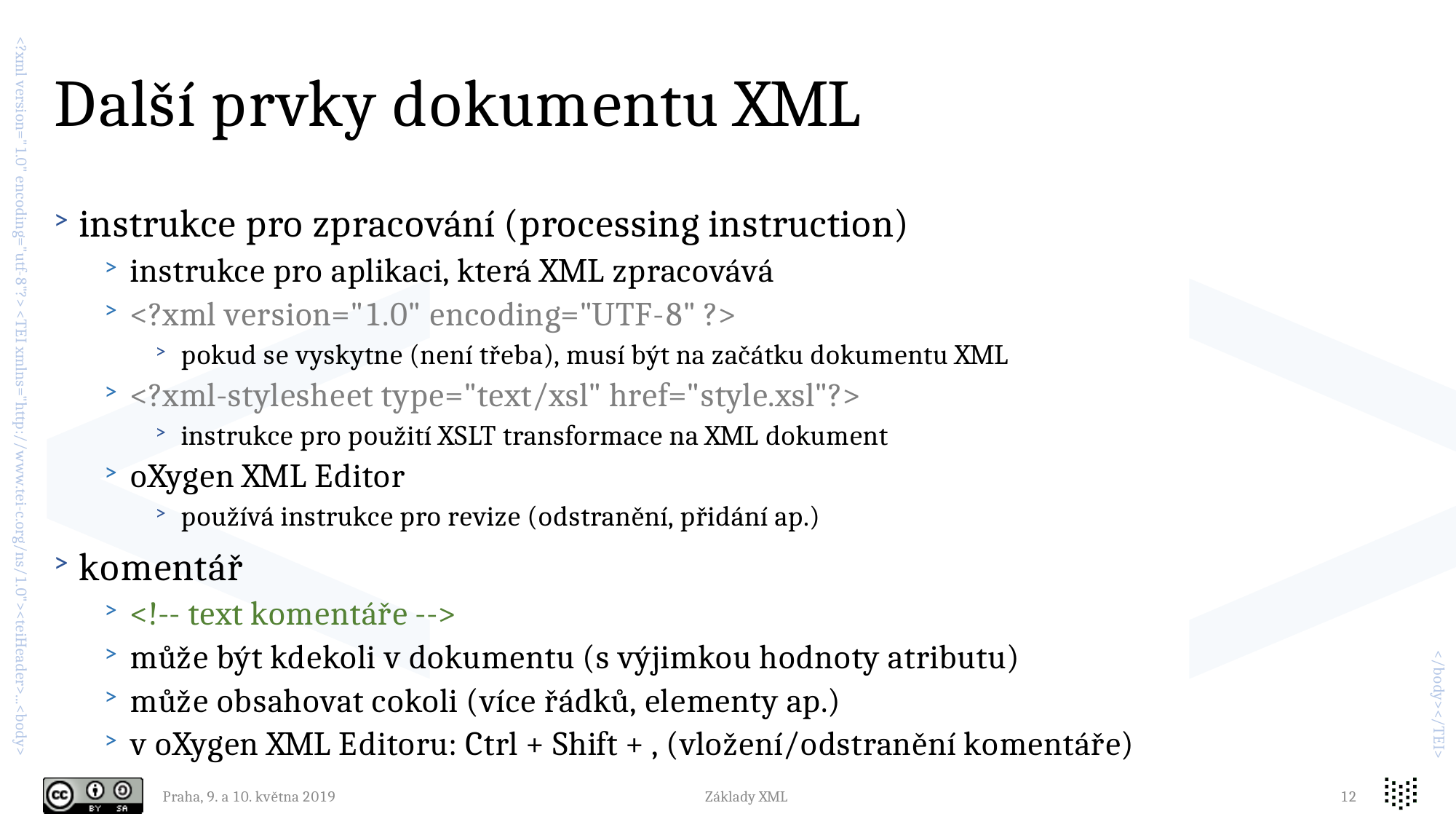

# Další prvky dokumentu XML
instrukce pro zpracování (processing instruction)
instrukce pro aplikaci, která XML zpracovává
<?xml version="1.0" encoding="UTF-8" ?>
pokud se vyskytne (není třeba), musí být na začátku dokumentu XML
<?xml-stylesheet type="text/xsl" href="style.xsl"?>
instrukce pro použití XSLT transformace na XML dokument
oXygen XML Editor
používá instrukce pro revize (odstranění, přidání ap.)
komentář
<!-- text komentáře -->
může být kdekoli v dokumentu (s výjimkou hodnoty atributu)
může obsahovat cokoli (více řádků, elementy ap.)
v oXygen XML Editoru: Ctrl + Shift + , (vložení/odstranění komentáře)
Praha, 9. a 10. května 2019
Základy XML
12